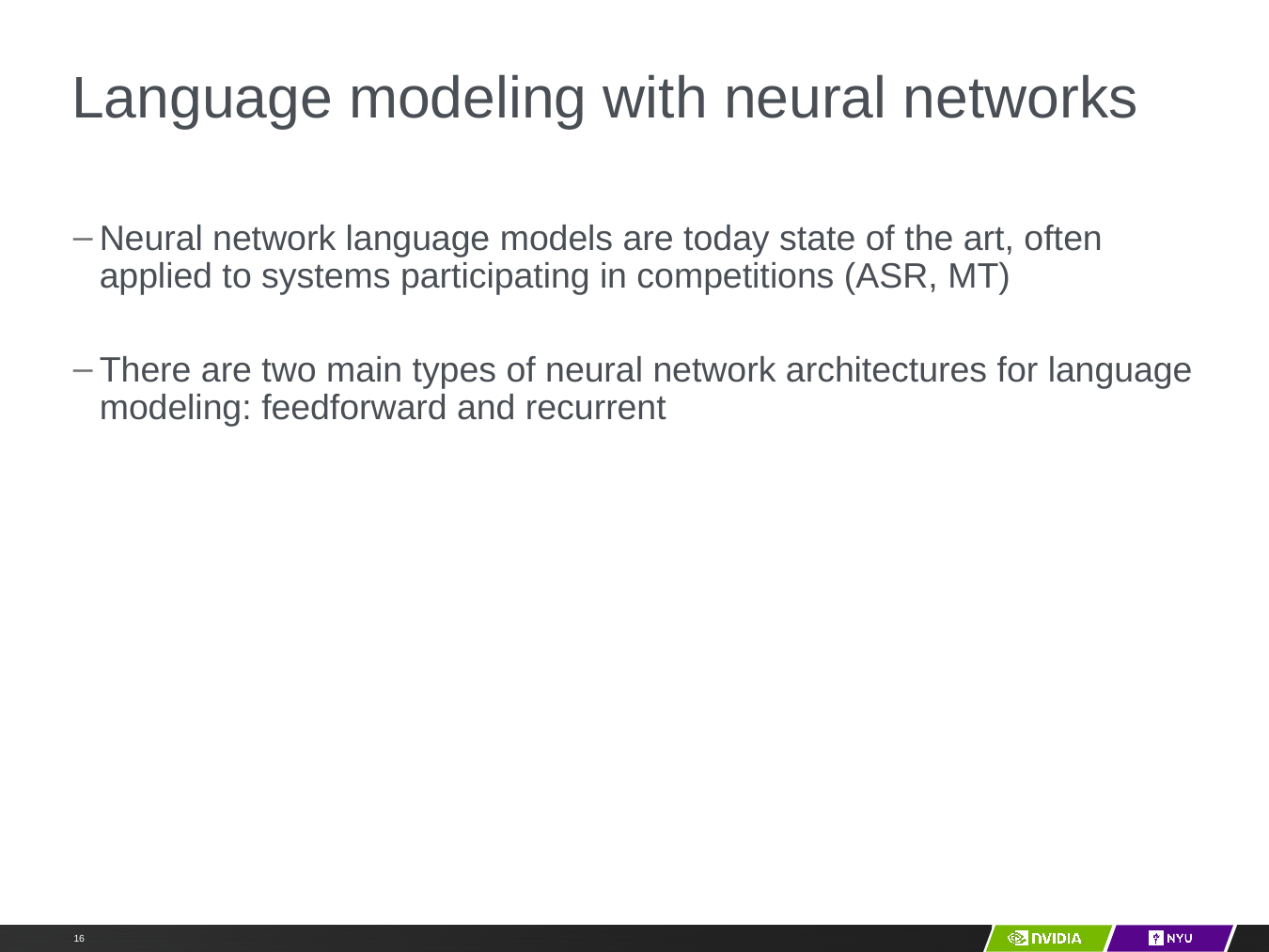

# Language modeling with neural networks
Neural network language models are today state of the art, often applied to systems participating in competitions (ASR, MT)

There are two main types of neural network architectures for language modeling: feedforward and recurrent